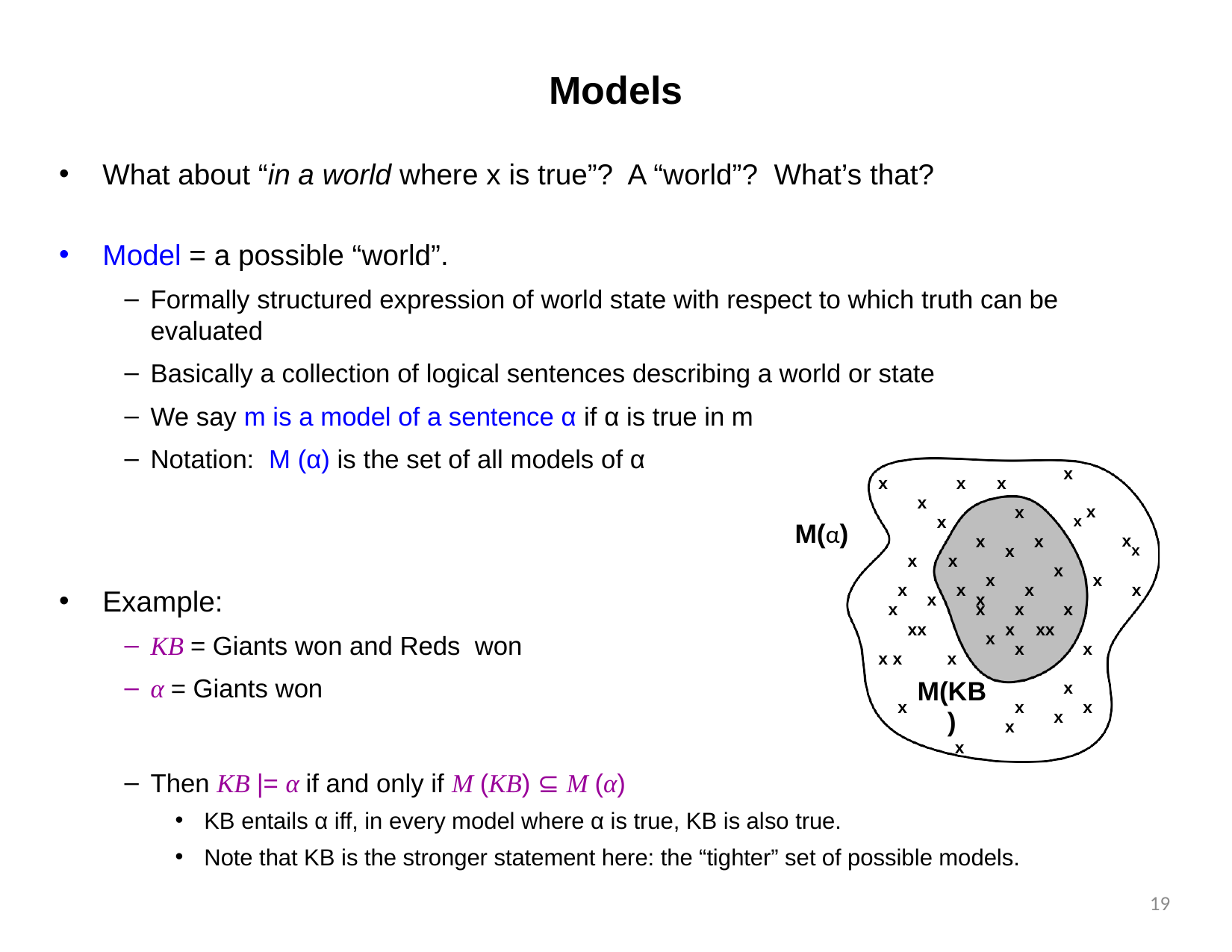

# Models
What about “in a world where x is true”?  A “world”?  What’s that?

Model = a possible “world”.
Formally structured expression of world state with respect to which truth can be   evaluated
Basically a collection of logical sentences describing a world or state
We say m is a model of a sentence α if α is true in m
Notation:  M (α) is the set of all models of α

Example:
KB = Giants won and Reds  won
α = Giants won

Then KB |= α if and only if M (KB) ⊆ M (α)
KB entails α iff, in every model where α is true, KB is also true.
Note that KB is the stronger statement here: the “tighter” set of possible models.

x
x
x	x
x
x x
x
x
M(α)
xx
x
x
x
x	x
x
x
x
x
x
x
x
x
x
x
x
x
x
x	xx
xx
x
x
x
x x
x
M(KB)
x
x
x
x
x
x
x
19